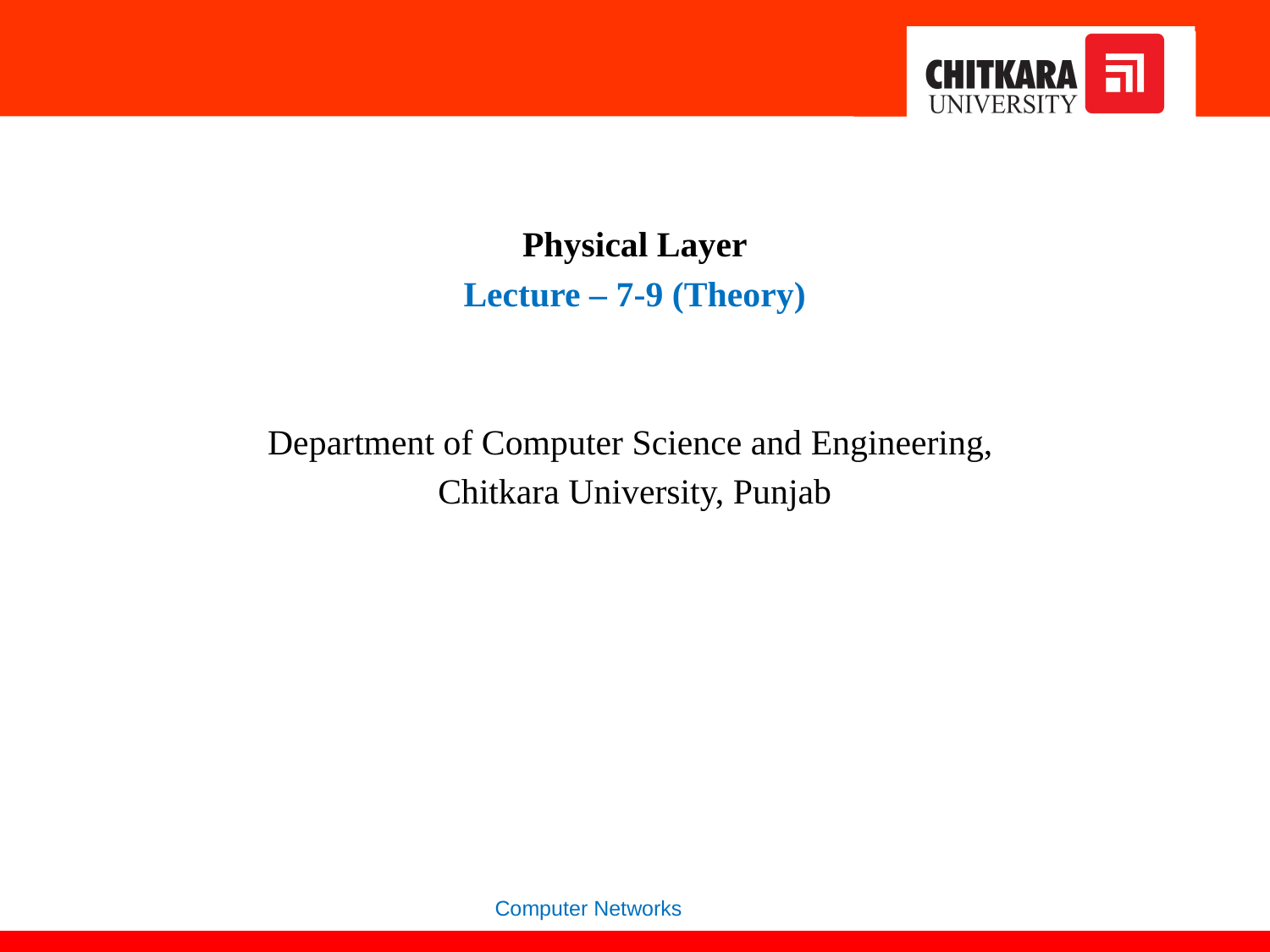

Physical Layer
Lecture – 7-9 (Theory)

Department of Computer Science and Engineering,
Chitkara University, Punjab

Computer Networks